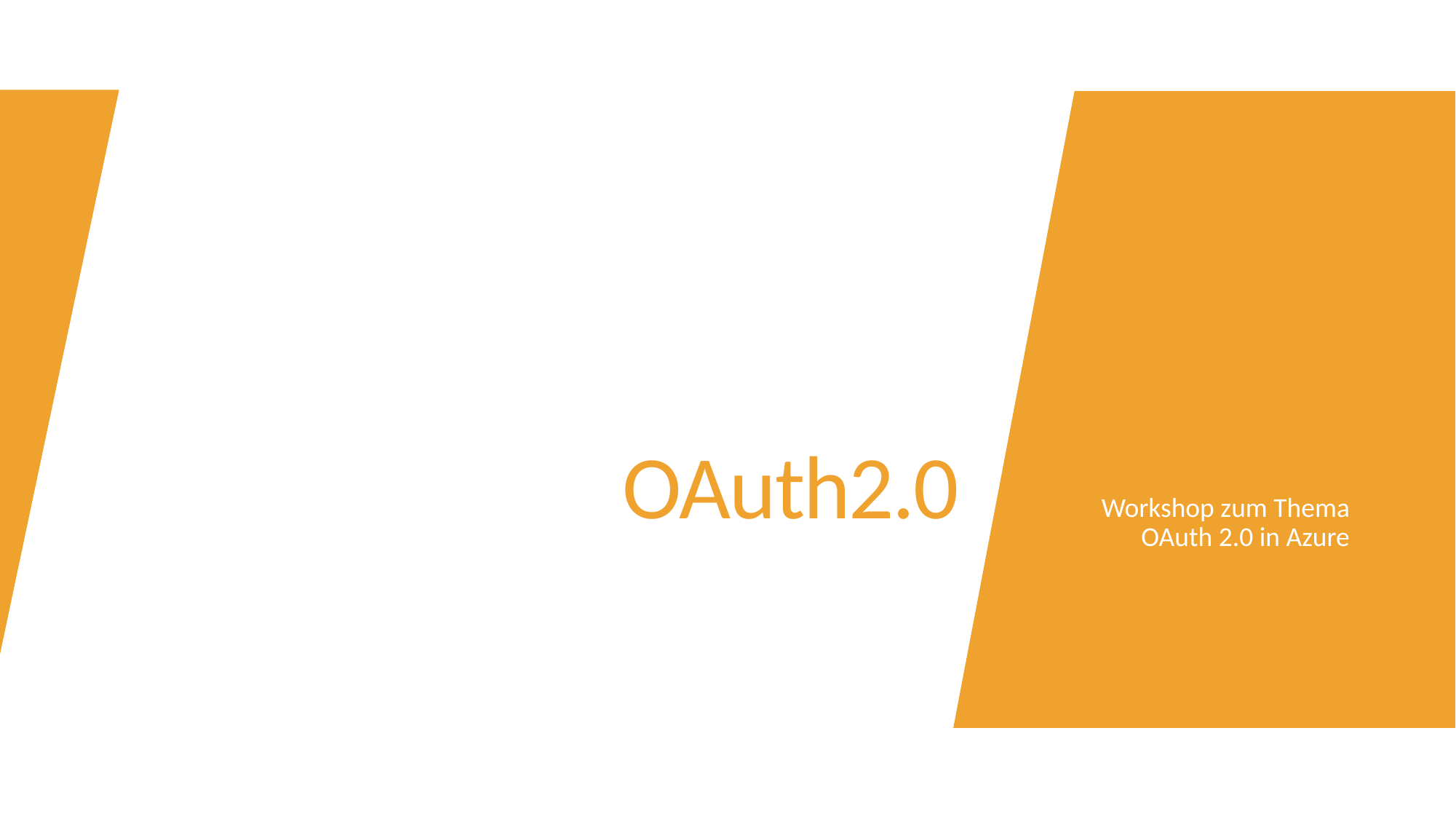

# OAuth2.0
Workshop zum Thema OAuth 2.0 in Azure